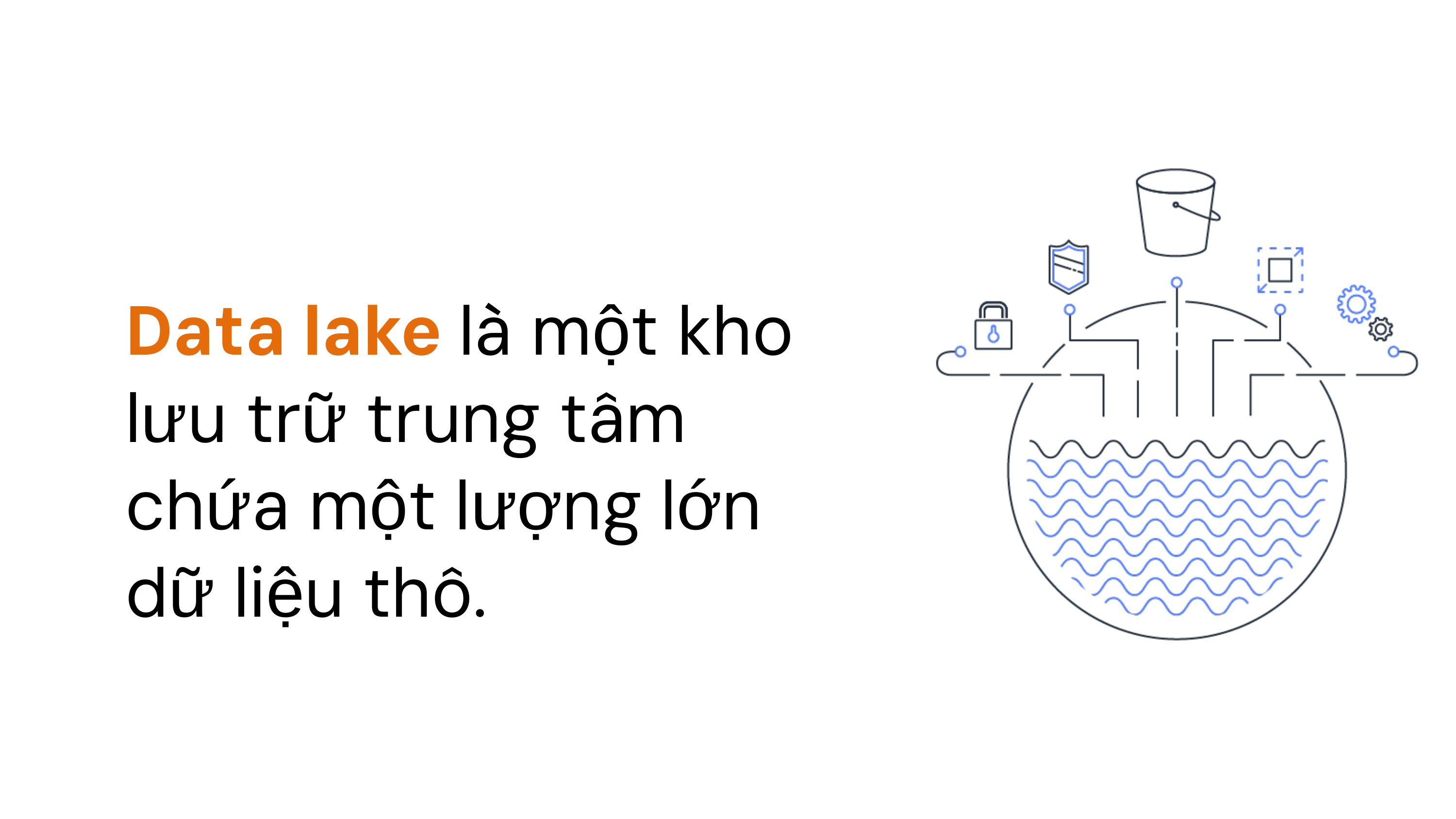

Data lake là một kho lưu trữ trung tâm chứa một lượng lớn dữ liệu thô.